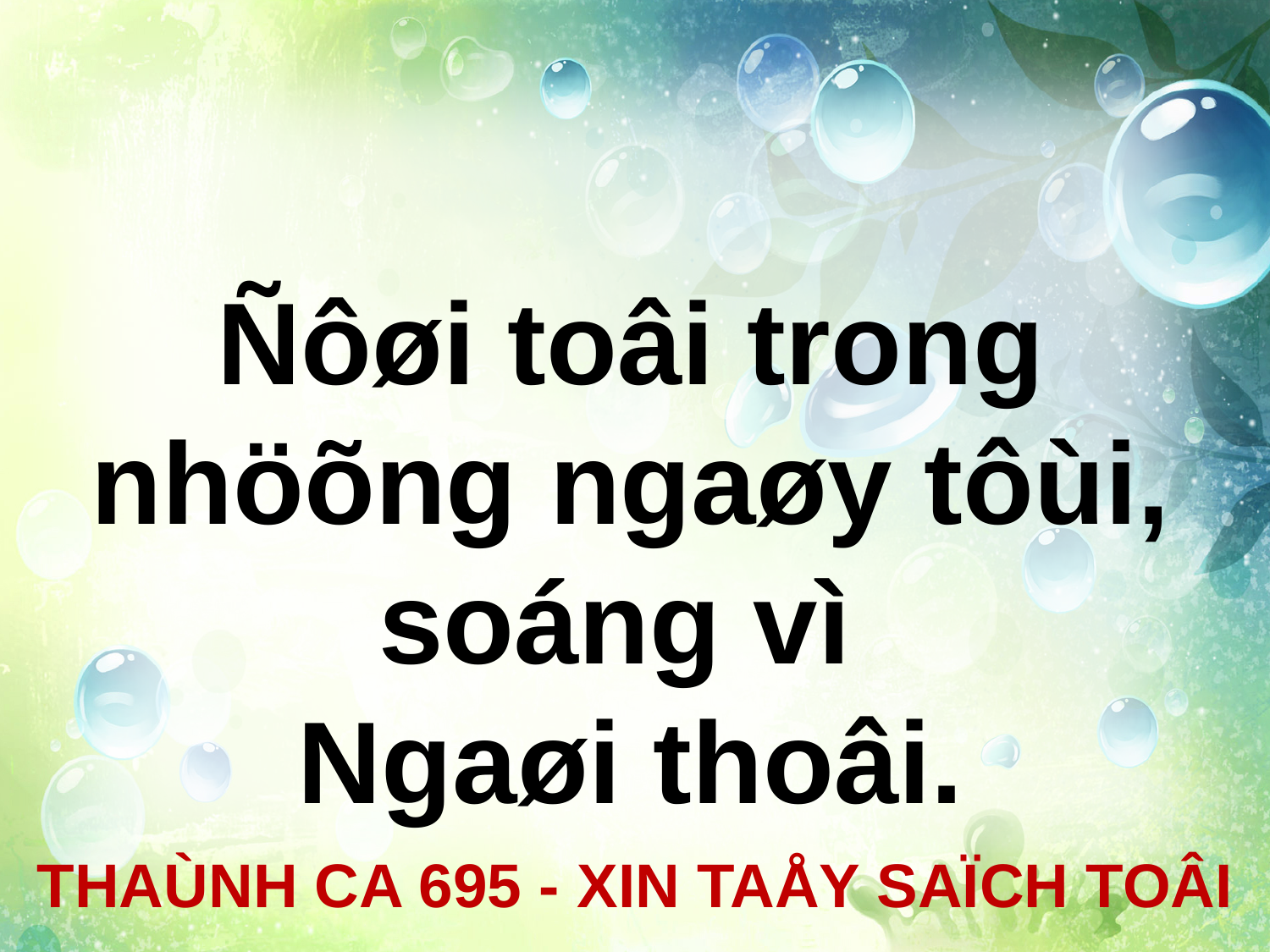

Ñôøi toâi trong nhöõng ngaøy tôùi, soáng vì
Ngaøi thoâi.
THAÙNH CA 695 - XIN TAÅY SAÏCH TOÂI